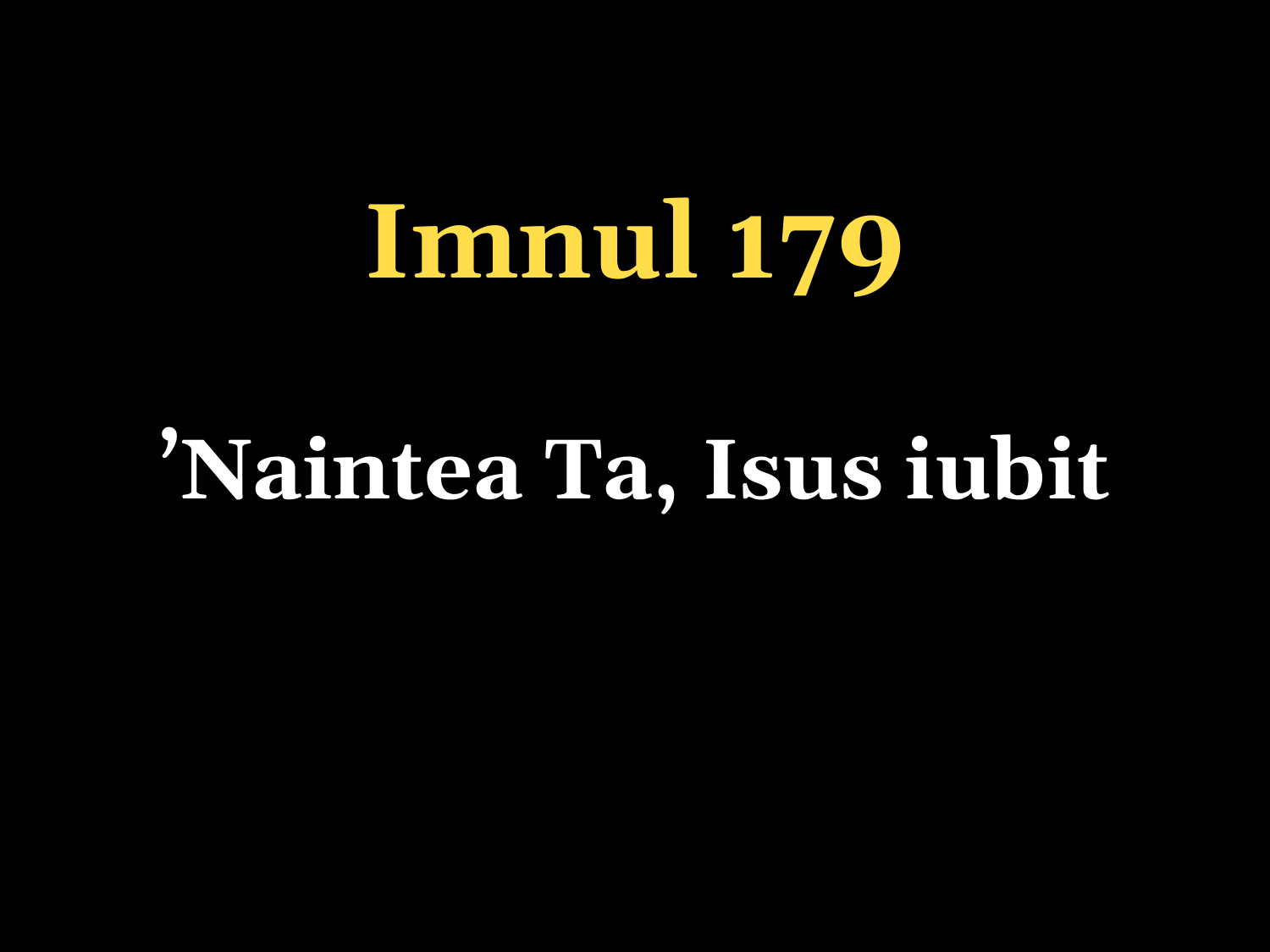

Imnul 179

’Naintea Ta, Isus iubit
131/920